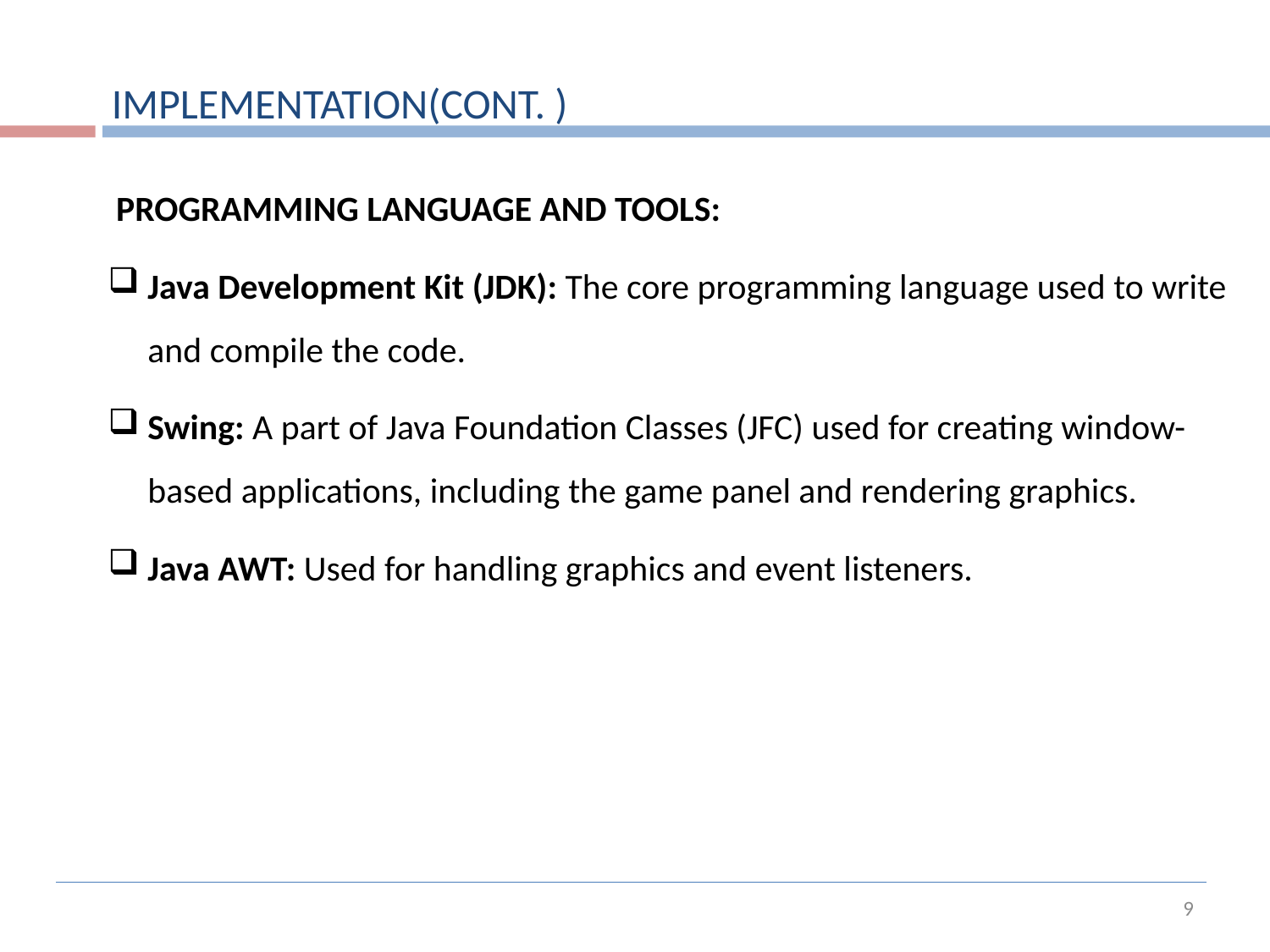

IMPLEMENTATION(CONT. )

 PROGRAMMING LANGUAGE AND TOOLS:
Java Development Kit (JDK): The core programming language used to write and compile the code.
Swing: A part of Java Foundation Classes (JFC) used for creating window-based applications, including the game panel and rendering graphics.
Java AWT: Used for handling graphics and event listeners.

9